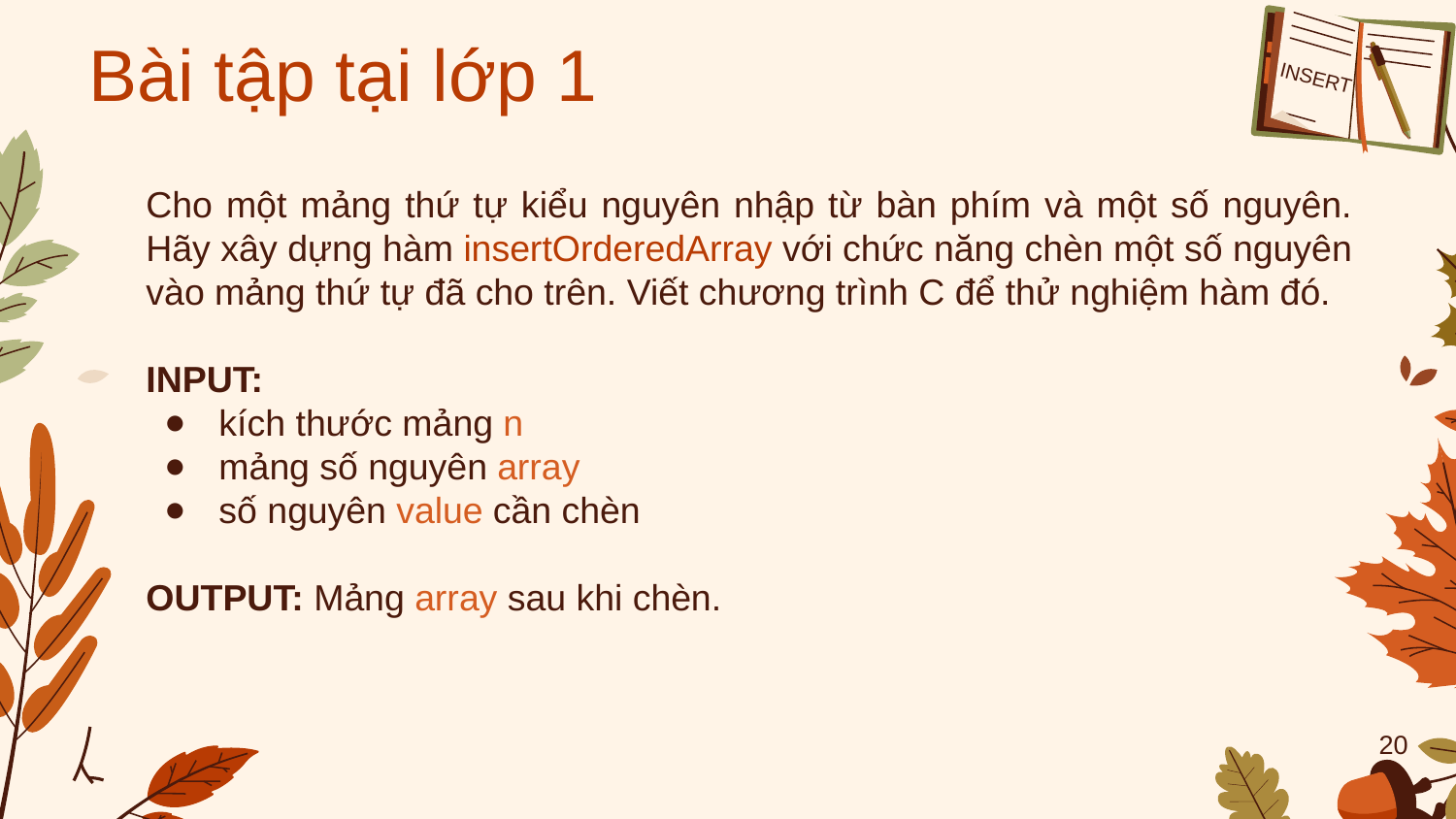

Bài tập tại lớp 1
# INSERT
Cho một mảng thứ tự kiểu nguyên nhập từ bàn phím và một số nguyên. Hãy xây dựng hàm insertOrderedArray với chức năng chèn một số nguyên vào mảng thứ tự đã cho trên. Viết chương trình C để thử nghiệm hàm đó.

INPUT:
kích thước mảng n
mảng số nguyên array
số nguyên value cần chèn

OUTPUT: Mảng array sau khi chèn.

20